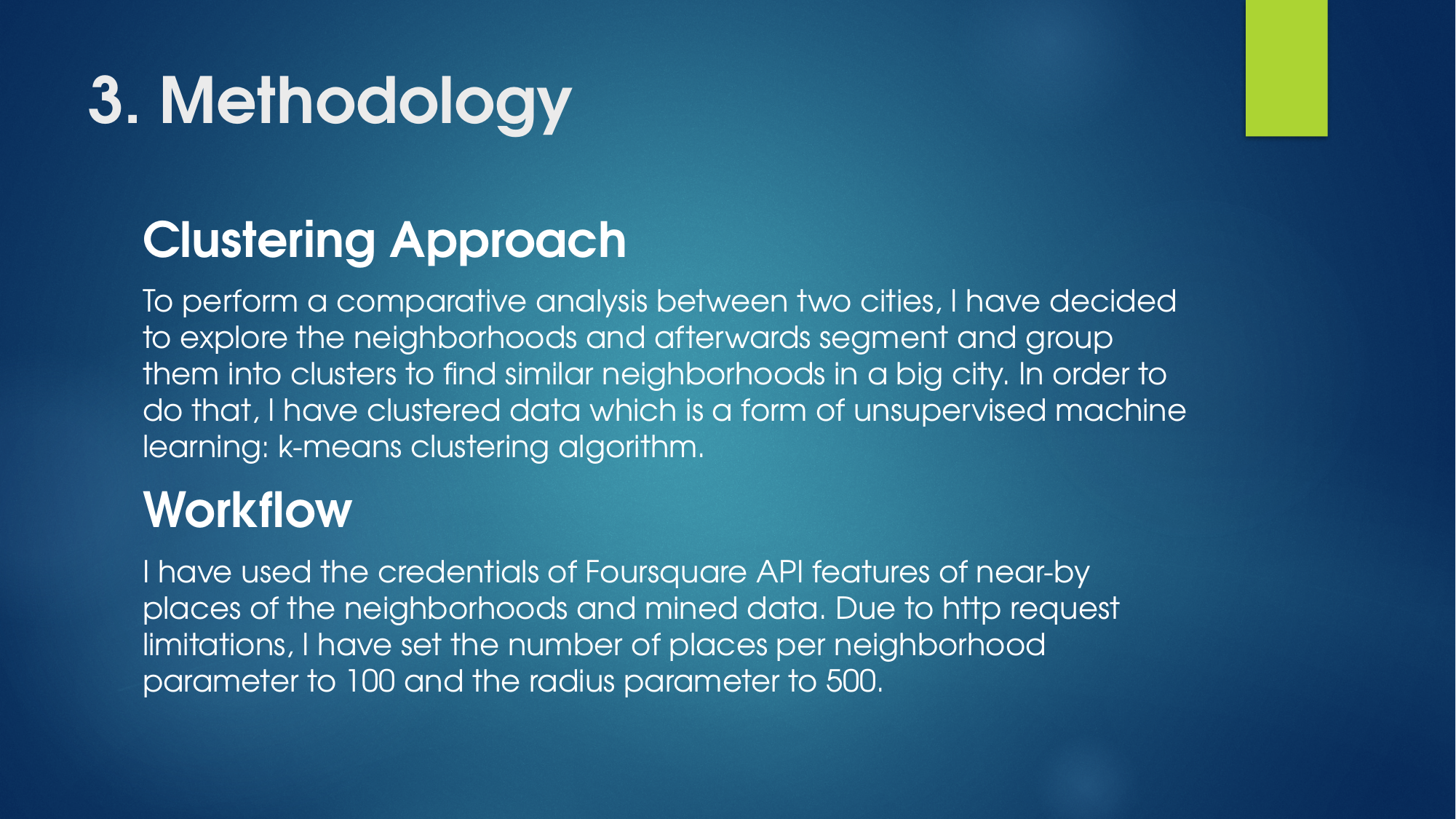

# 3. Methodology
Clustering Approach
To perform a comparative analysis between two cities, I have decided to explore the neighborhoods and afterwards segment and group them into clusters to find similar neighborhoods in a big city. In order to do that, I have clustered data which is a form of unsupervised machine learning: k-means clustering algorithm.
Workflow
I have used the credentials of Foursquare API features of near-by places of the neighborhoods and mined data. Due to http request limitations, I have set the number of places per neighborhood parameter to 100 and the radius parameter to 500.